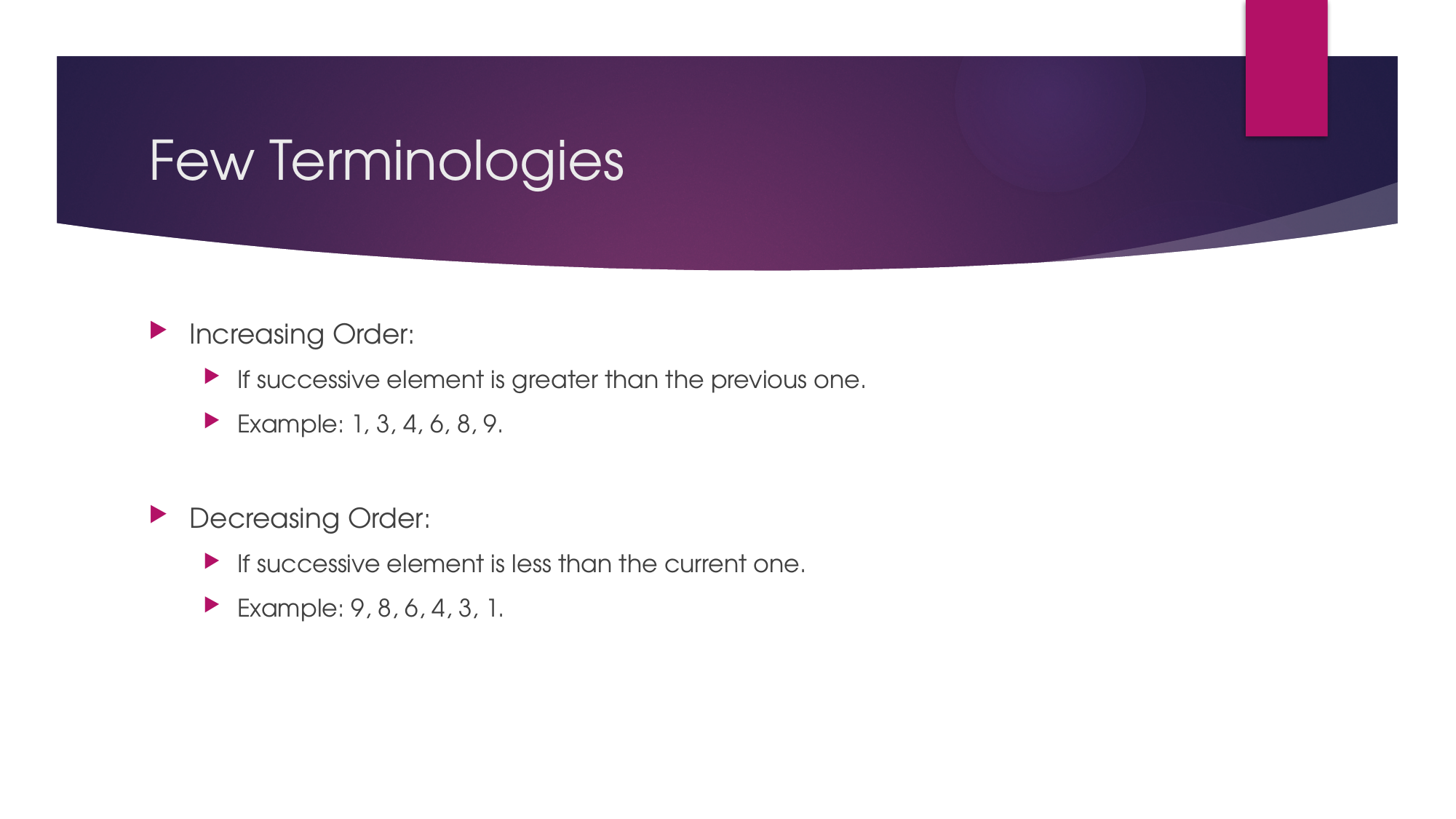

# Few Terminologies
Increasing Order:
If successive element is greater than the previous one.
Example: 1, 3, 4, 6, 8, 9.

Decreasing Order:
If successive element is less than the current one.
Example: 9, 8, 6, 4, 3, 1.